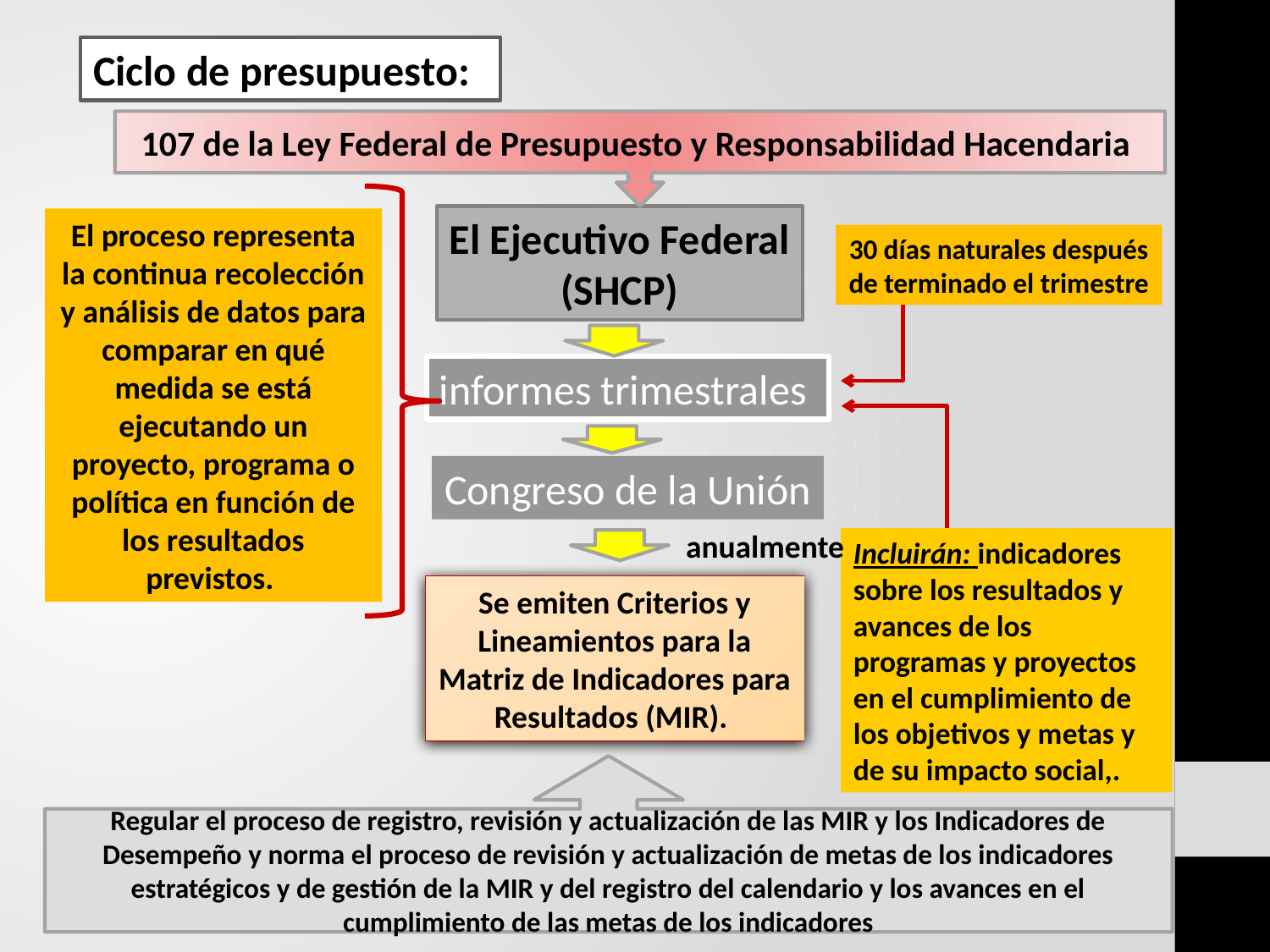

Ciclo de presupuesto:
107 de la Ley Federal de Presupuesto y Responsabilidad Hacendaria

El Ejecutivo Federal
(SHCP)
El proceso representa la continua recolección y análisis de datos para comparar en qué medida se está ejecutando un proyecto, programa o política en función de los resultados previstos.
30 días naturales después de terminado el trimestre

informes trimestrales

Congreso de la Unión

anualmente
Incluirán: indicadores sobre los resultados y avances de los programas y proyectos en el cumplimiento de los objetivos y metas y de su impacto social,.
Se emiten Criterios y Lineamientos para la Matriz de Indicadores para Resultados (MIR).
Regular el proceso de registro, revisión y actualización de las MIR y los Indicadores de Desempeño y norma el proceso de revisión y actualización de metas de los indicadores estratégicos y de gestión de la MIR y del registro del calendario y los avances en el cumplimiento de las metas de los indicadores